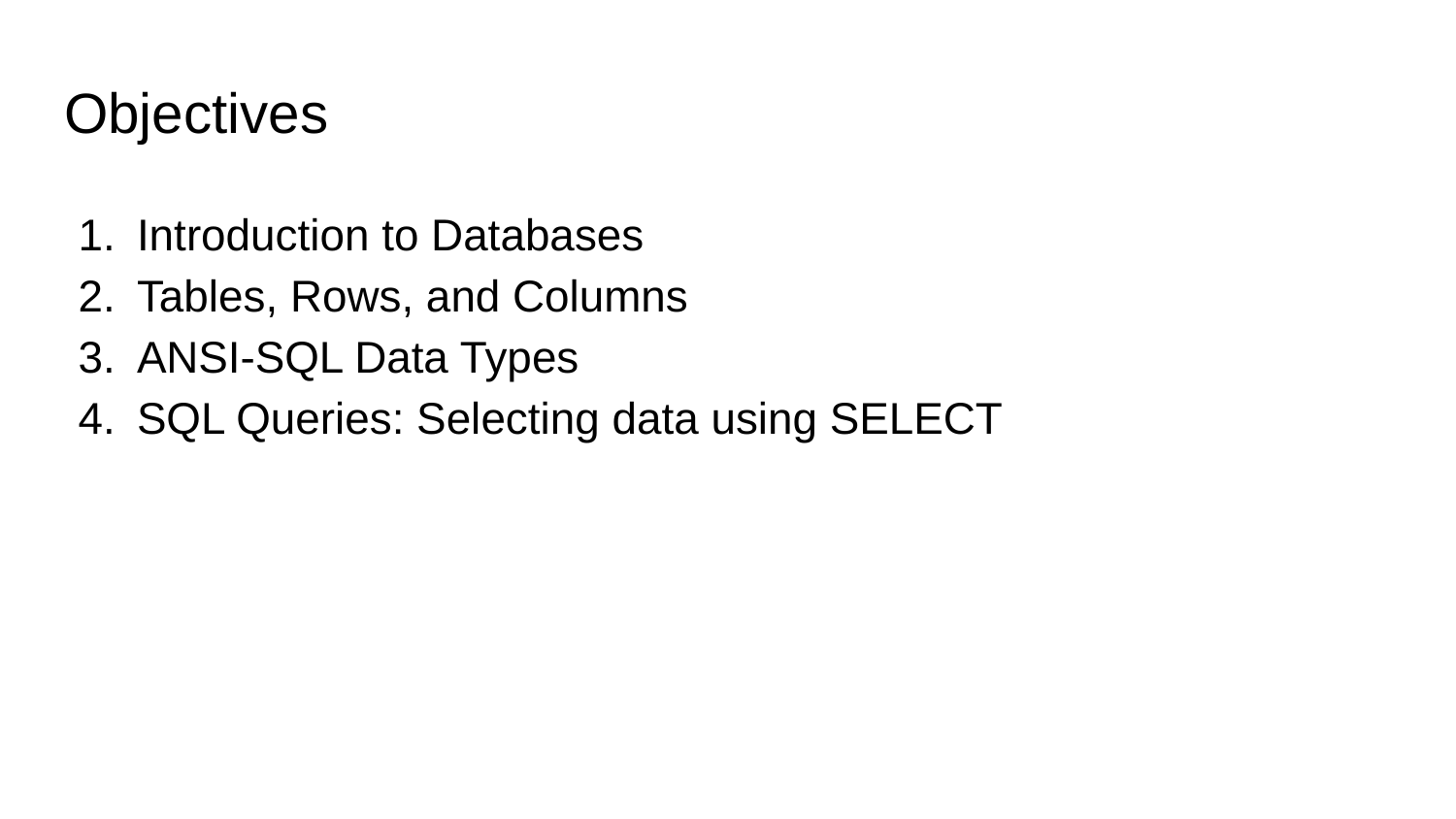

# Objectives
Introduction to Databases
Tables, Rows, and Columns
ANSI-SQL Data Types
SQL Queries: Selecting data using SELECT